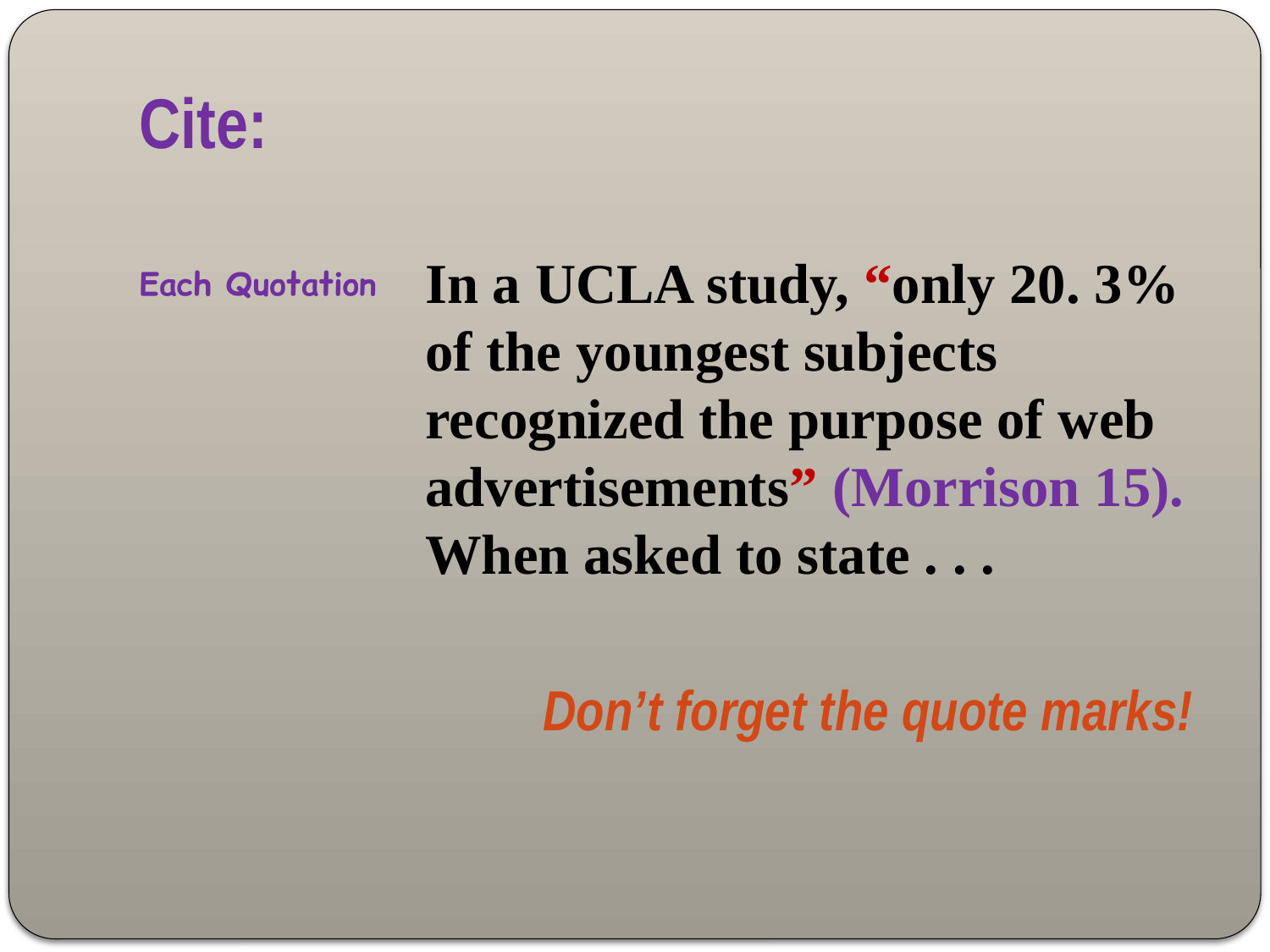

# Cite:

Each Quotation

In a UCLA study, “only 20. 3% of the youngest subjects recognized the purpose of web advertisements” (Morrison 15). When asked to state . . .

 Don’t forget the quote marks!